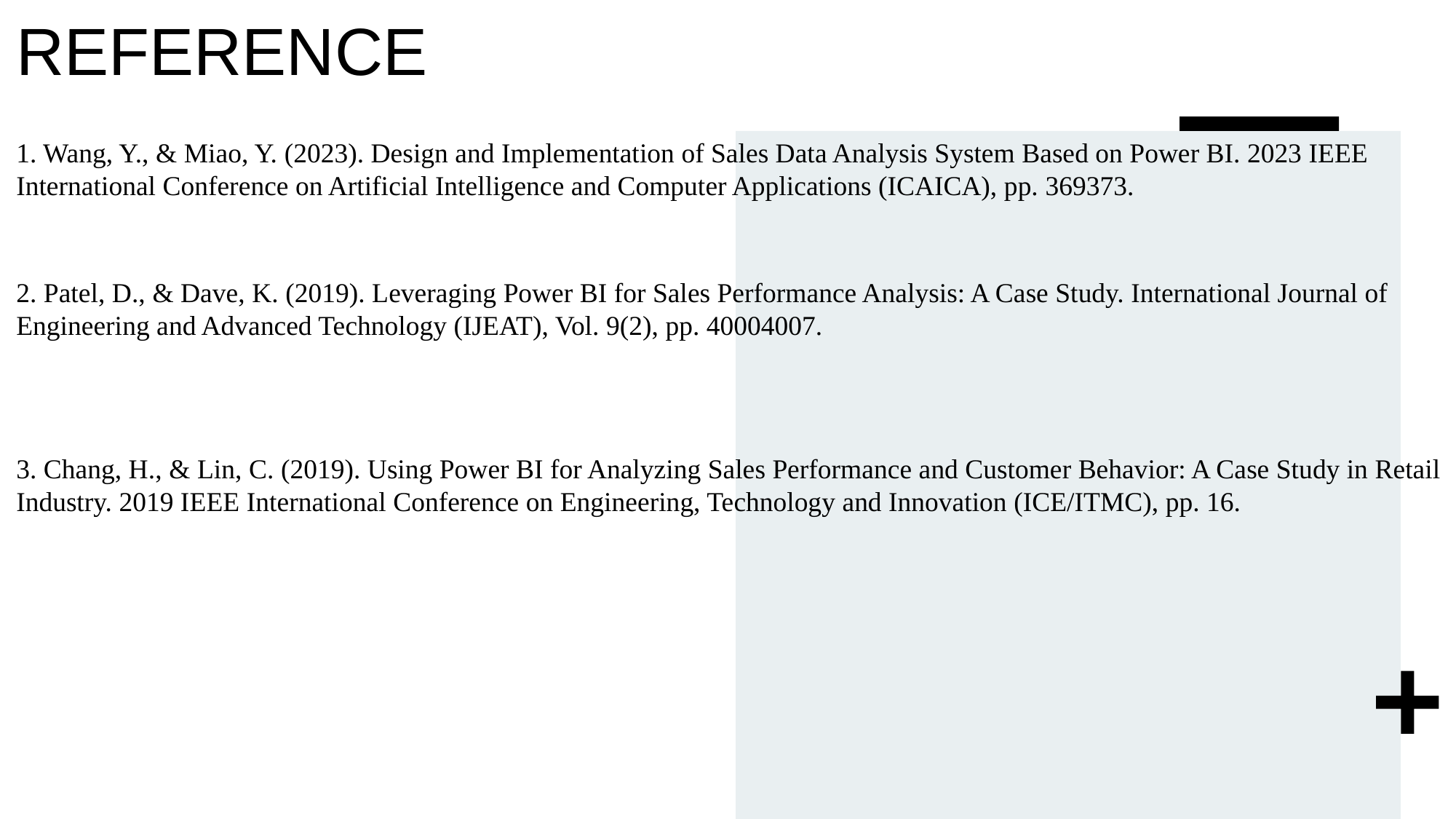

# REFERENCE
1. Wang, Y., & Miao, Y. (2023). Design and Implementation of Sales Data Analysis System Based on Power BI. 2023 IEEE International Conference on Artificial Intelligence and Computer Applications (ICAICA), pp. 369373.

2. Patel, D., & Dave, K. (2019). Leveraging Power BI for Sales Performance Analysis: A Case Study. International Journal of Engineering and Advanced Technology (IJEAT), Vol. 9(2), pp. 40004007.

3. Chang, H., & Lin, C. (2019). Using Power BI for Analyzing Sales Performance and Customer Behavior: A Case Study in Retail Industry. 2019 IEEE International Conference on Engineering, Technology and Innovation (ICE/ITMC), pp. 16.